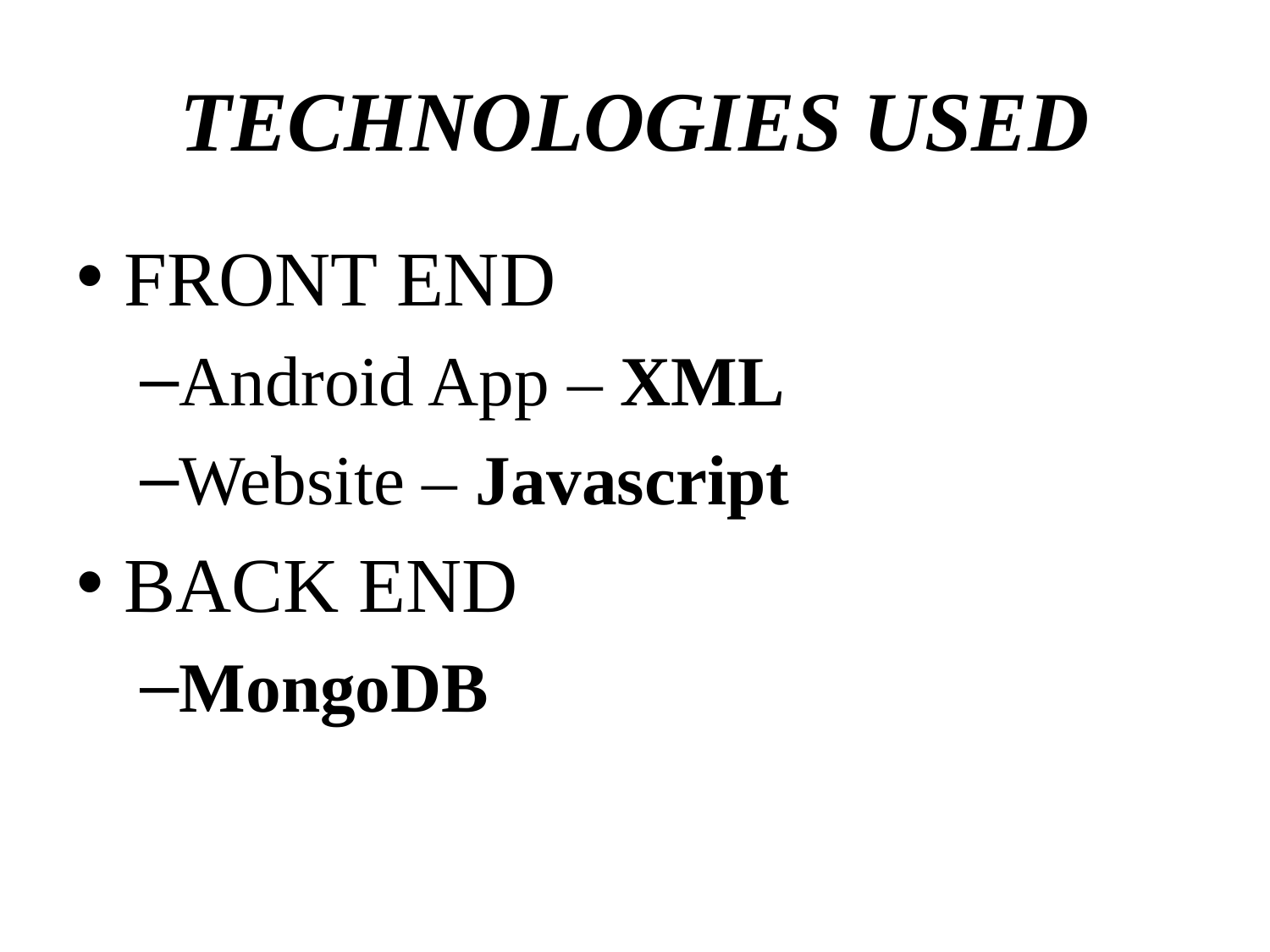

# TECHNOLOGIES USED
FRONT END
Android App – XML
Website – Javascript
BACK END
MongoDB